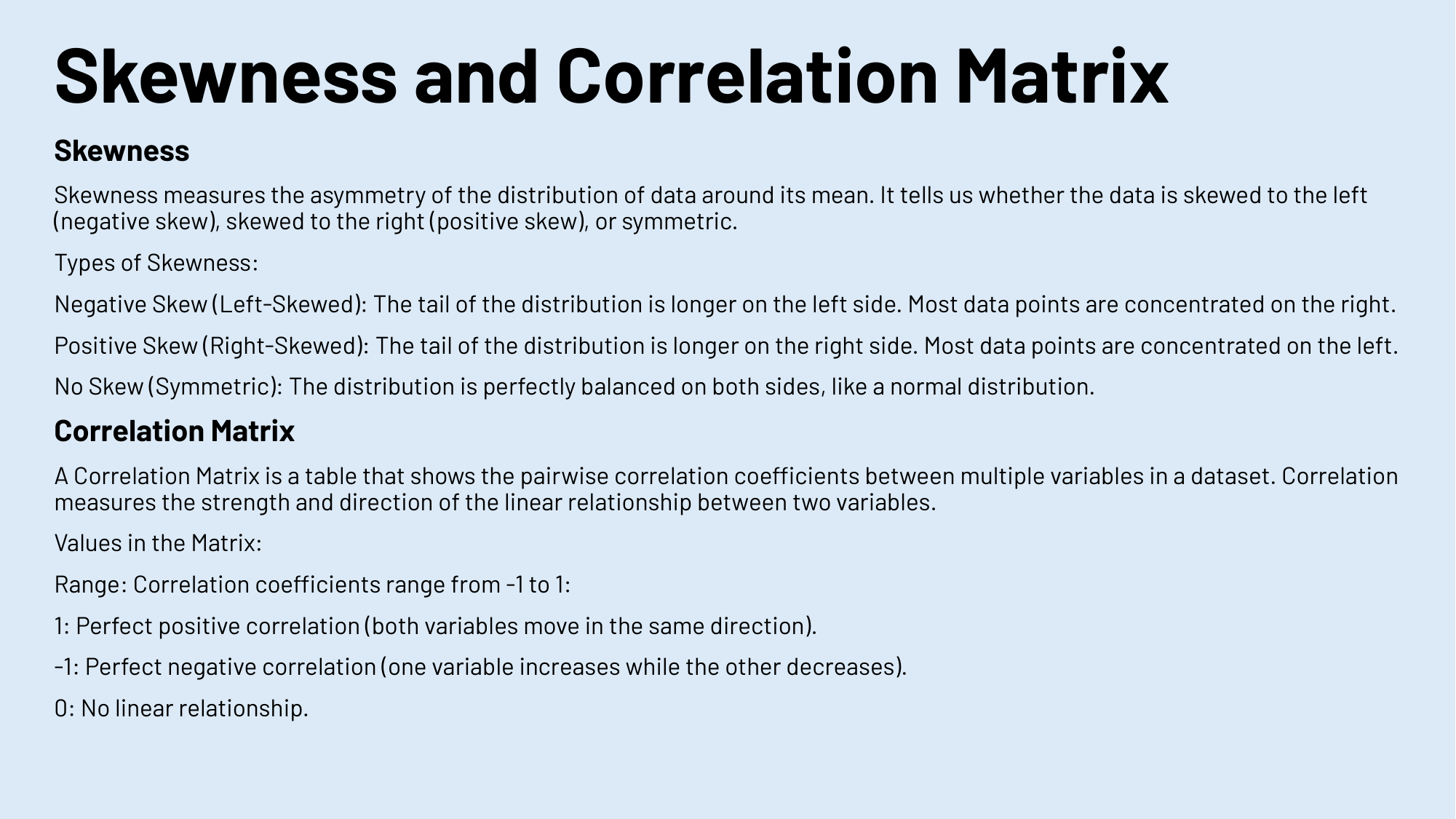

Skewness and Correlation Matrix
Skewness
Skewness measures the asymmetry of the distribution of data around its mean. It tells us whether the data is skewed to the left (negative skew), skewed to the right (positive skew), or symmetric.
Types of Skewness:
Negative Skew (Left-Skewed): The tail of the distribution is longer on the left side. Most data points are concentrated on the right.
Positive Skew (Right-Skewed): The tail of the distribution is longer on the right side. Most data points are concentrated on the left.
No Skew (Symmetric): The distribution is perfectly balanced on both sides, like a normal distribution.
Correlation Matrix
A Correlation Matrix is a table that shows the pairwise correlation coefficients between multiple variables in a dataset. Correlation measures the strength and direction of the linear relationship between two variables.
Values in the Matrix:
Range: Correlation coefficients range from -1 to 1:
1: Perfect positive correlation (both variables move in the same direction).
-1: Perfect negative correlation (one variable increases while the other decreases).
0: No linear relationship.